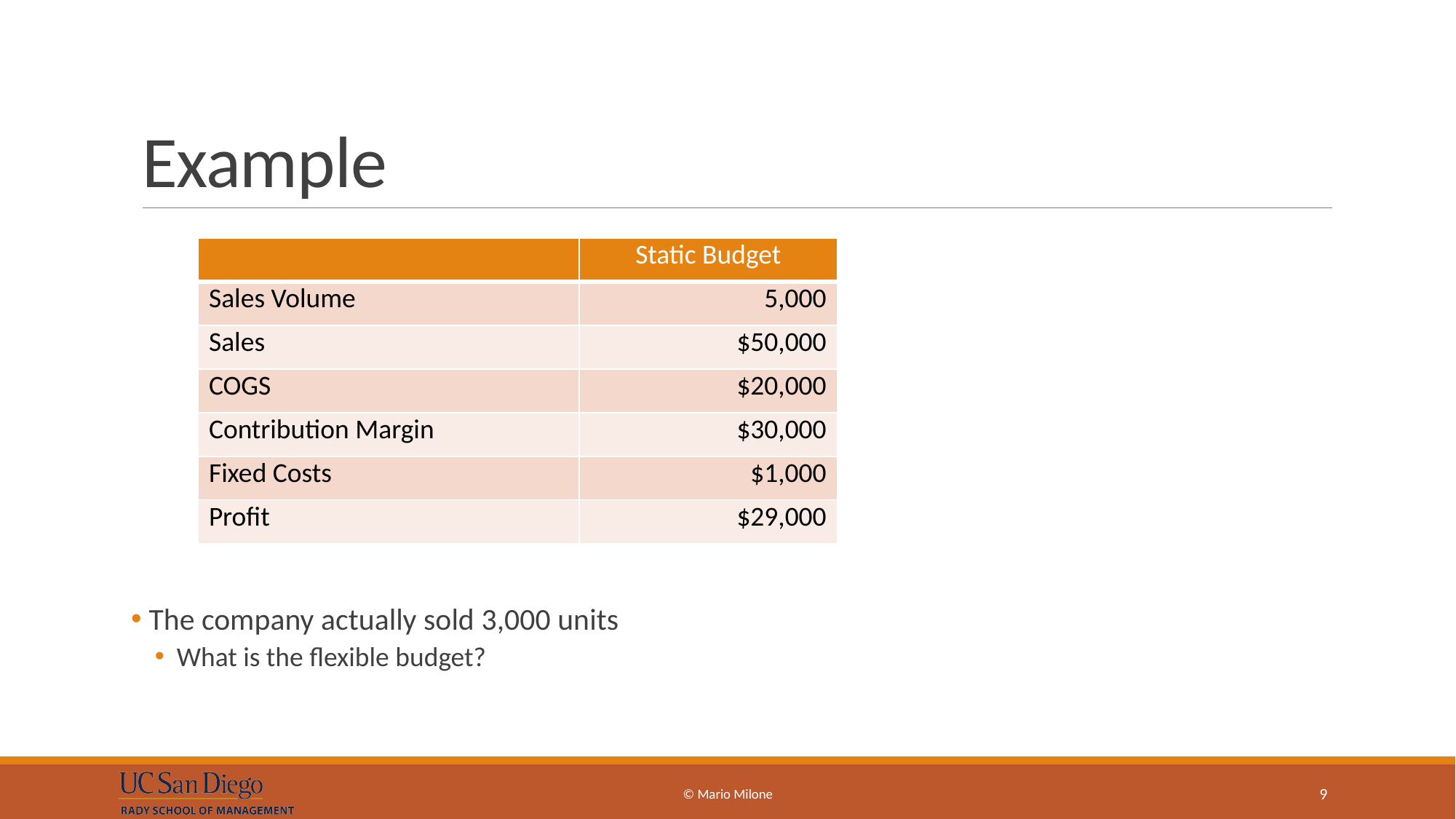

# Example

 The company actually sold 3,000 units
What is the flexible budget?
|  | Static Budget |
| --- | --- |
| Sales Volume | 5,000 |
| Sales | $50,000 |
| COGS | $20,000 |
| Contribution Margin | $30,000 |
| Fixed Costs | $1,000 |
| Profit | $29,000 |
© Mario Milone
9